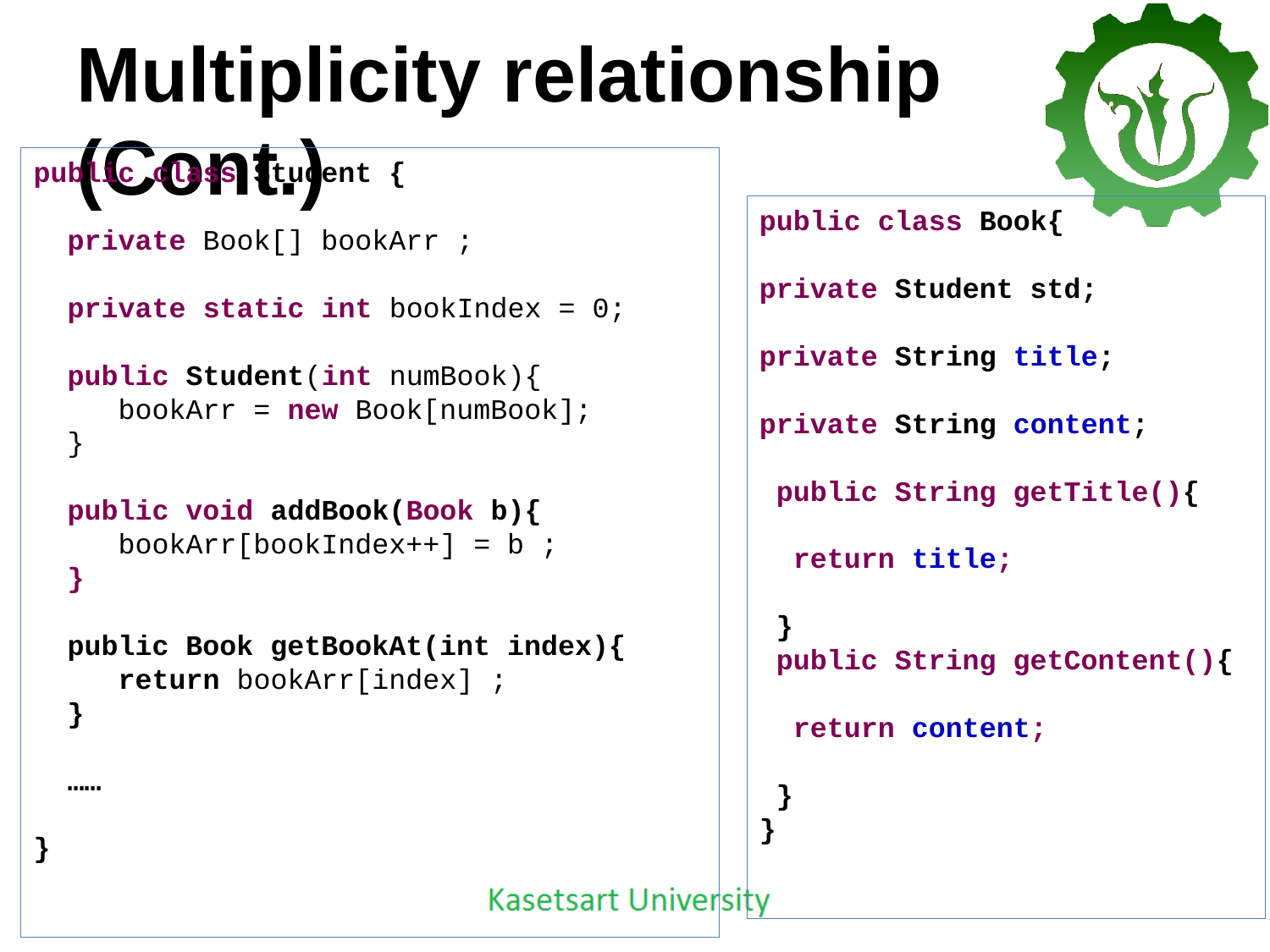

# Multiplicity relationship  (Cont.)
public class Student {

  private Book[] bookArr ;

  private static int bookIndex = 0;

  public Student(int numBook){
     bookArr = new Book[numBook];
  }

  public void addBook(Book b){
     bookArr[bookIndex++] = b ;
  }

  public Book getBookAt(int index){
     return bookArr[index] ;
  }

  ……

}

public class Book{

private Student std;

private String title;

private String content;

 public String getTitle(){

  return title;

 }
 public String getContent(){

  return content;

 }
}